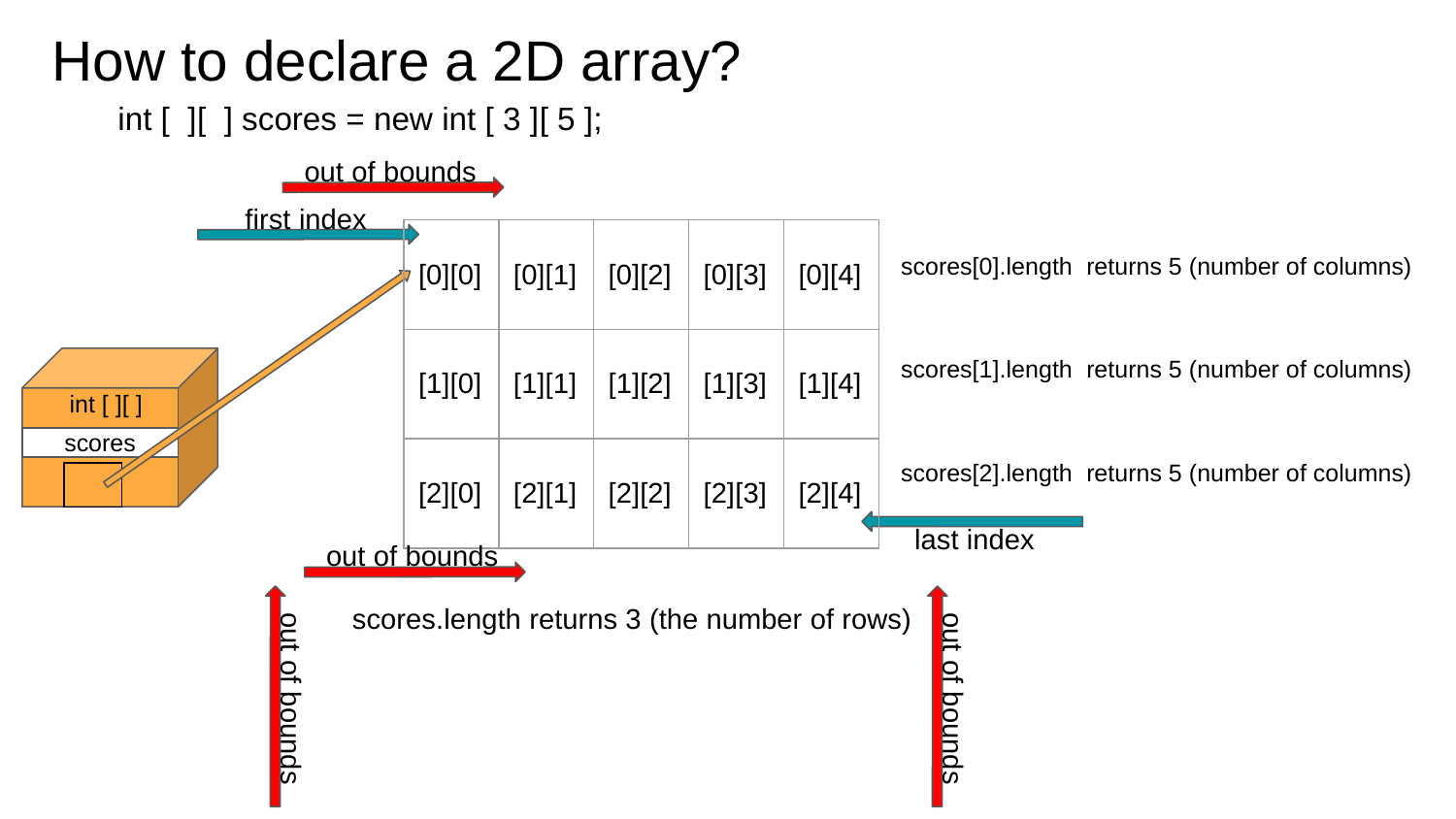

How to declare a 2D array?
int [  ][  ] scores = new int [ 3 ][ 5 ];
out of bounds
| [0][0] | [0][1] | [0][2] | [0][3] | [0][4] |
| --- | --- | --- | --- | --- |
| [1][0] | [1][1] | [1][2] | [1][3] | [1][4] |
| [2][0] | [2][1] | [2][2] | [2][3] | [2][4] |
first index
scores[0].length  returns 5 (number of columns)
scores[1].length  returns 5 (number of columns)

int [ ][ ]
scores
scores[2].length  returns 5 (number of columns)

last index
out of bounds
scores.length returns 3 (the number of rows)
out of bounds
out of bounds